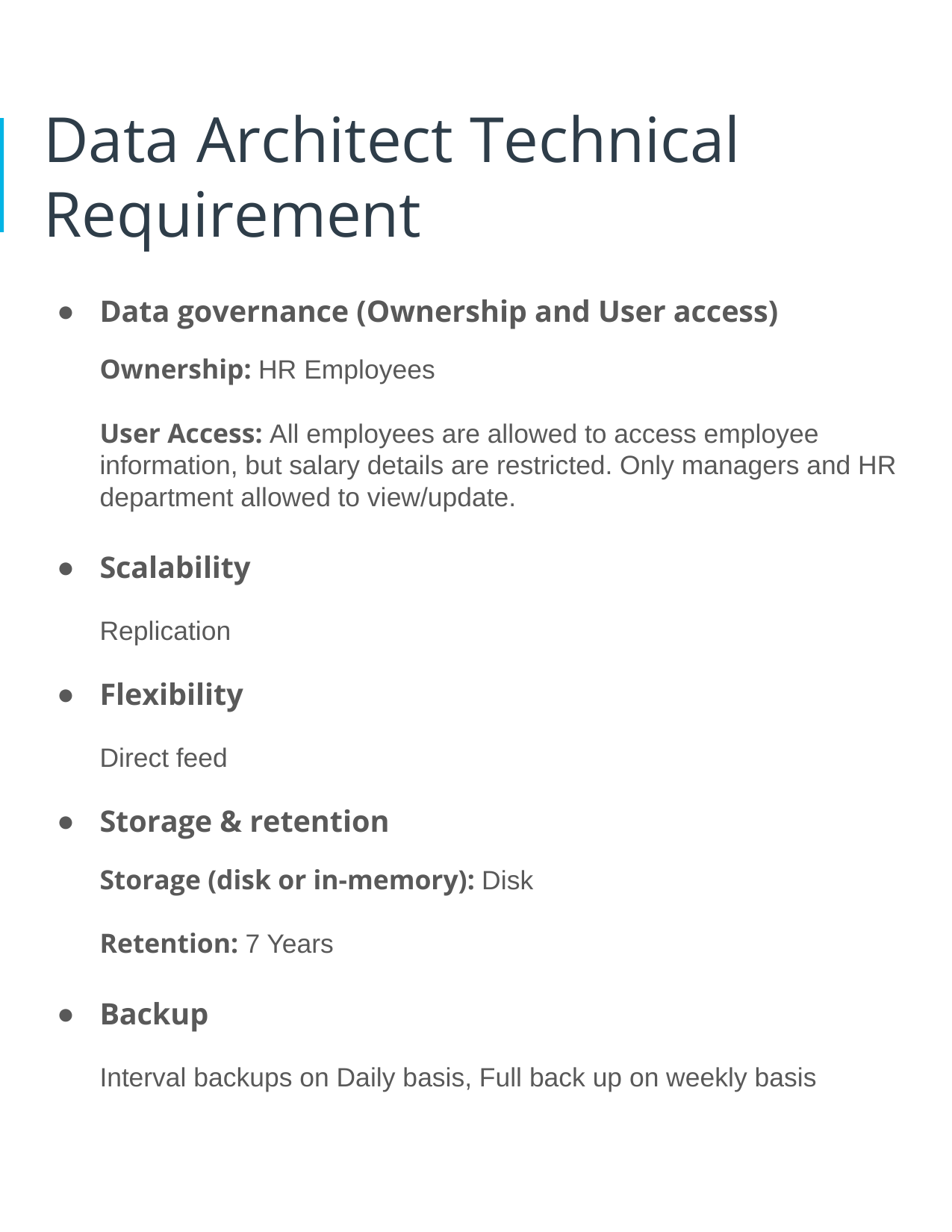

# Data Architect Technical Requirement
Data governance (Ownership and User access)
Ownership: HR Employees

User Access: All employees are allowed to access employee information, but salary details are restricted. Only managers and HR department allowed to view/update.

Scalability
Replication
Flexibility
Direct feed
Storage & retention
Storage (disk or in-memory): Disk

Retention: 7 Years

Backup
Interval backups on Daily basis, Full back up on weekly basis